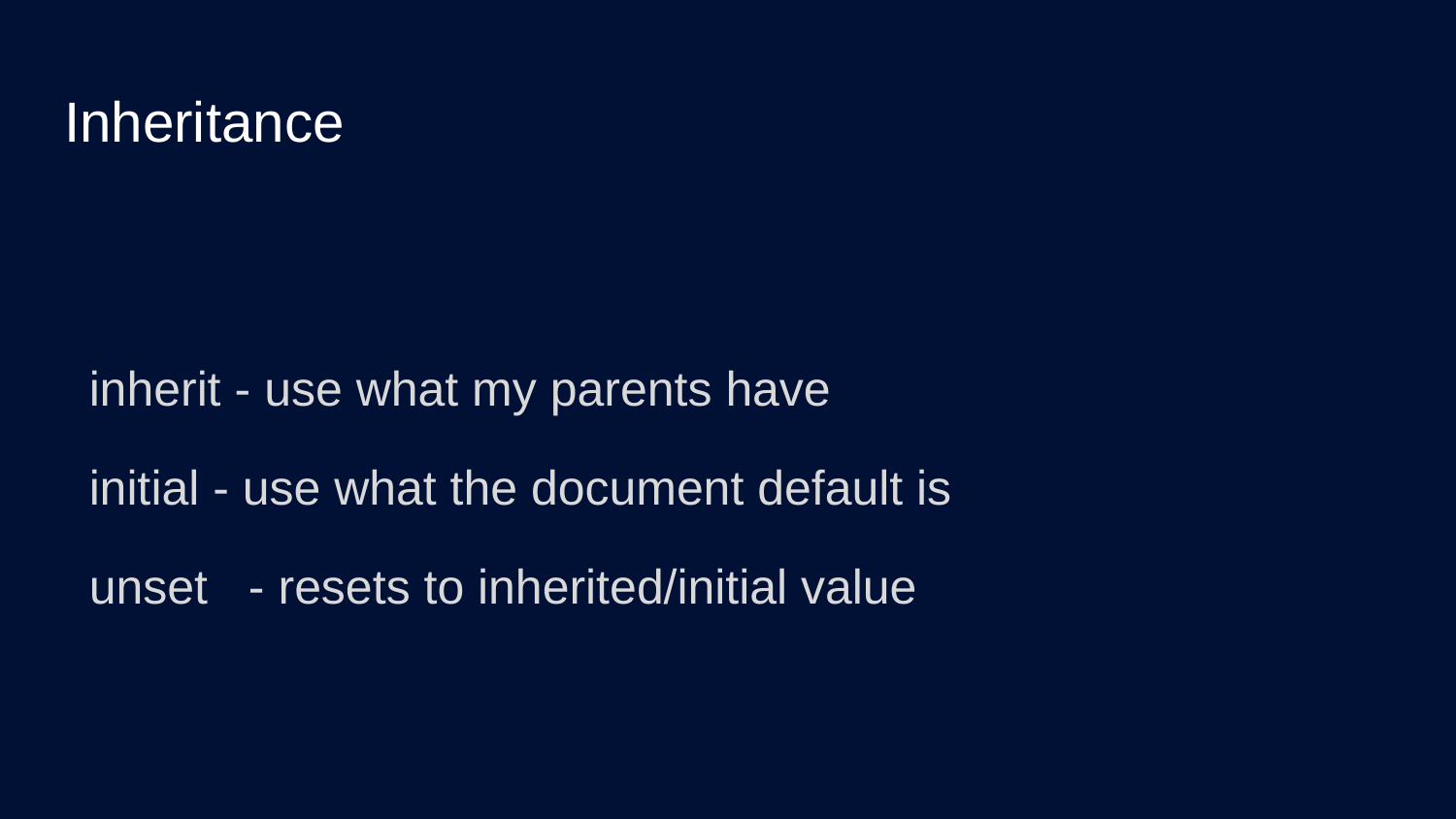

# Inheritance
inherit - use what my parents have
initial - use what the document default is
unset   - resets to inherited/initial value